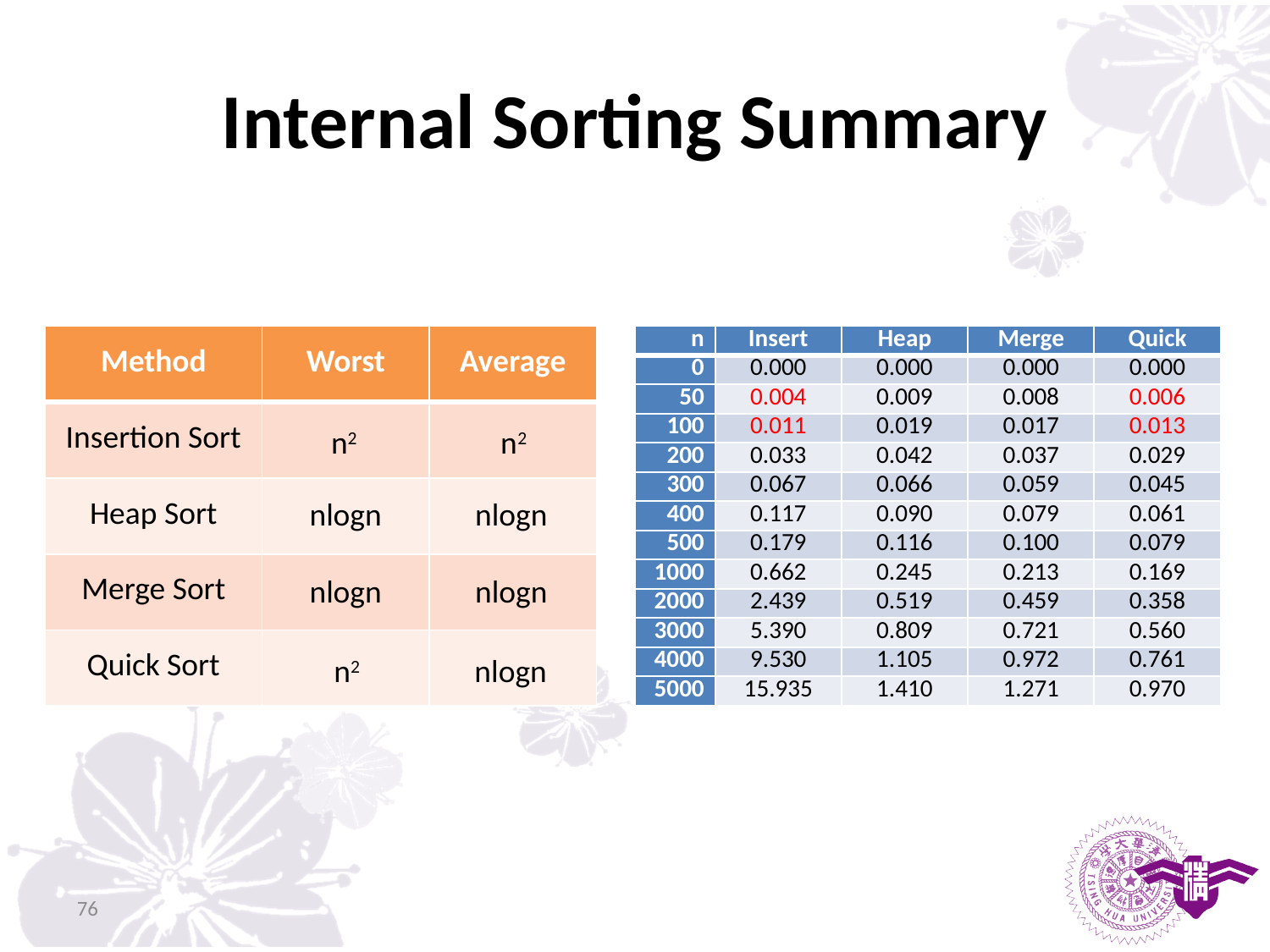

# Internal Sorting Summary
| Method | Worst | Average |
| --- | --- | --- |
| Insertion Sort |  |  |
| Heap Sort |  |  |
| Merge Sort |  |  |
| Quick Sort |  |  |
| n | Insert | Heap | Merge | Quick |
| --- | --- | --- | --- | --- |
| 0 | 0.000 | 0.000 | 0.000 | 0.000 |
| 50 | 0.004 | 0.009 | 0.008 | 0.006 |
| 100 | 0.011 | 0.019 | 0.017 | 0.013 |
| 200 | 0.033 | 0.042 | 0.037 | 0.029 |
| 300 | 0.067 | 0.066 | 0.059 | 0.045 |
| 400 | 0.117 | 0.090 | 0.079 | 0.061 |
| 500 | 0.179 | 0.116 | 0.100 | 0.079 |
| 1000 | 0.662 | 0.245 | 0.213 | 0.169 |
| 2000 | 2.439 | 0.519 | 0.459 | 0.358 |
| 3000 | 5.390 | 0.809 | 0.721 | 0.560 |
| 4000 | 9.530 | 1.105 | 0.972 | 0.761 |
| 5000 | 15.935 | 1.410 | 1.271 | 0.970 |
n2                    n2
nlogn             nlogn
nlogn             nlogn
n2                nlogn
76